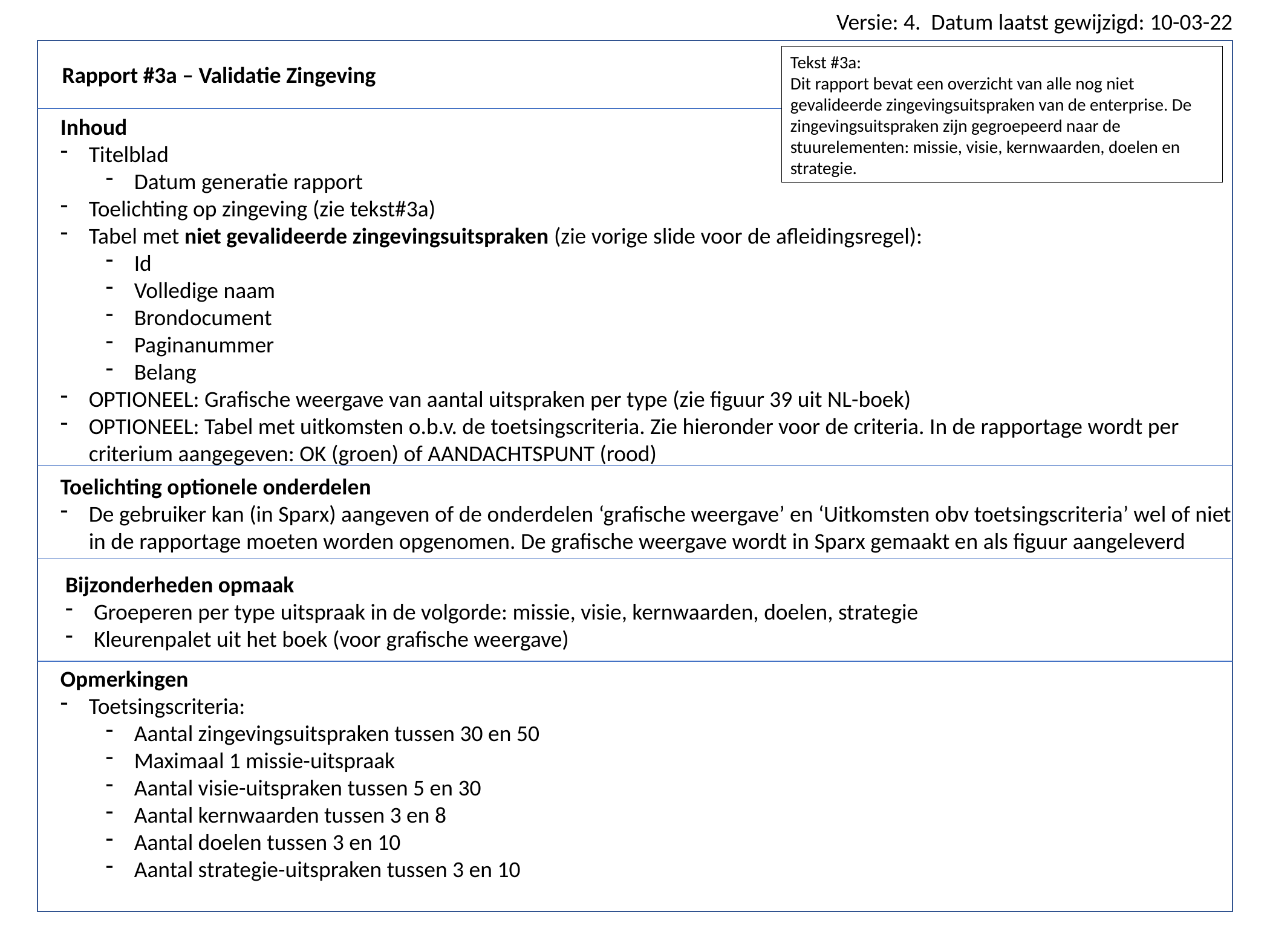

Versie: 4.  Datum laatst gewijzigd: 10-03-22

Tekst #3a:
Dit rapport bevat een overzicht van alle nog niet gevalideerde zingevingsuitspraken van de enterprise. De zingevingsuitspraken zijn gegroepeerd naar de stuurelementen: missie, visie, kernwaarden, doelen en strategie.
Rapport #3a – Validatie Zingeving
Inhoud
Titelblad
Datum generatie rapport
Toelichting op zingeving (zie tekst#3a)
Tabel met niet gevalideerde zingevingsuitspraken (zie vorige slide voor de afleidingsregel):
Id
Volledige naam
Brondocument
Paginanummer
Belang
OPTIONEEL: Grafische weergave van aantal uitspraken per type (zie figuur 39 uit NL-boek)
OPTIONEEL: Tabel met uitkomsten o.b.v. de toetsingscriteria. Zie hieronder voor de criteria. In de rapportage wordt per criterium aangegeven: OK (groen) of AANDACHTSPUNT (rood)

Toelichting optionele onderdelen
De gebruiker kan (in Sparx) aangeven of de onderdelen ‘grafische weergave’ en ‘Uitkomsten obv toetsingscriteria’ wel of niet in de rapportage moeten worden opgenomen. De grafische weergave wordt in Sparx gemaakt en als figuur aangeleverd
Bijzonderheden opmaak
Groeperen per type uitspraak in de volgorde: missie, visie, kernwaarden, doelen, strategie
Kleurenpalet uit het boek (voor grafische weergave)
Opmerkingen
Toetsingscriteria:
Aantal zingevingsuitspraken tussen 30 en 50
Maximaal 1 missie-uitspraak
Aantal visie-uitspraken tussen 5 en 30
Aantal kernwaarden tussen 3 en 8
Aantal doelen tussen 3 en 10
Aantal strategie-uitspraken tussen 3 en 10